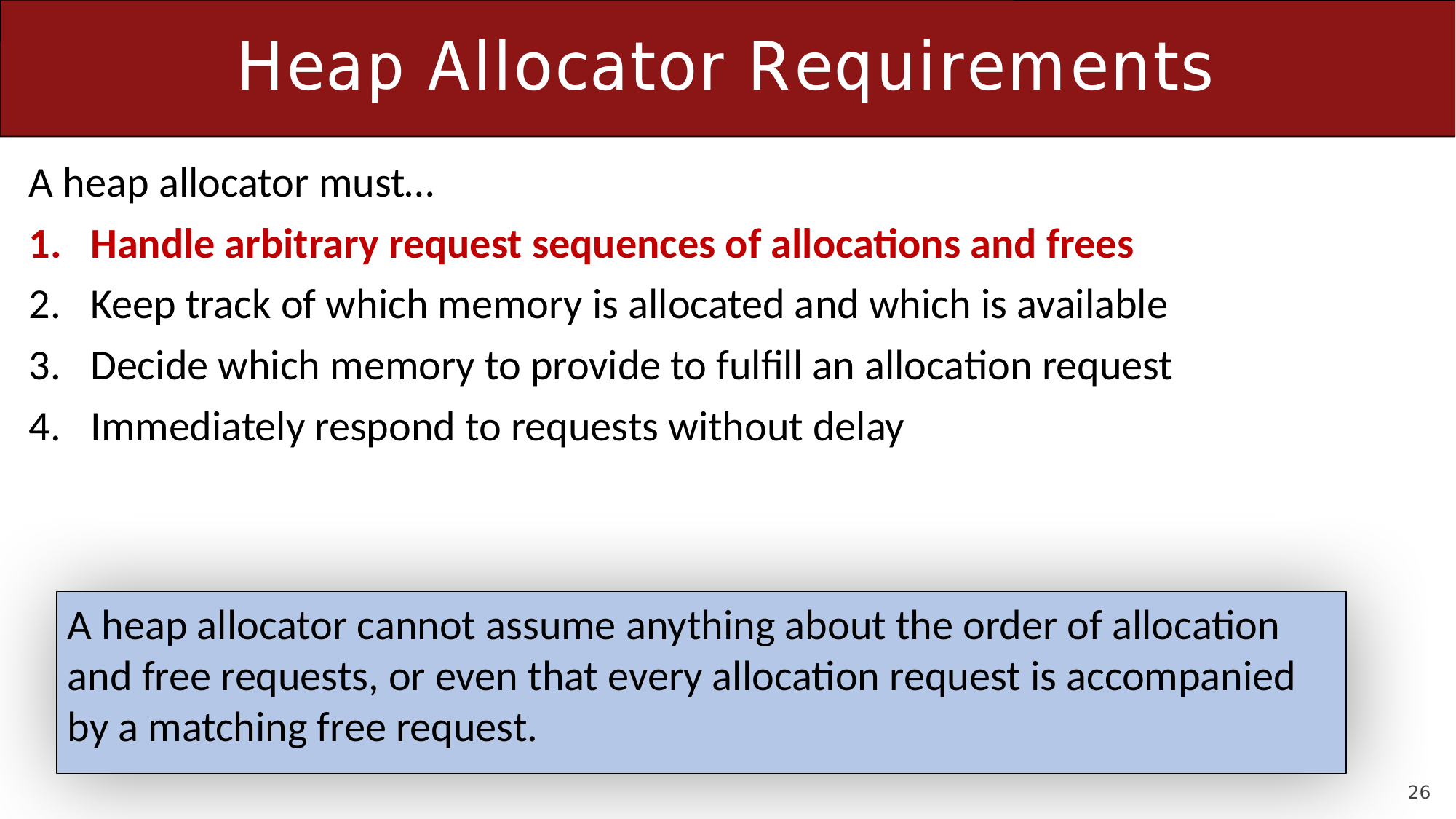

# Heap Allocator Requirements
A heap allocator must…
Handle arbitrary request sequences of allocations and frees
Keep track of which memory is allocated and which is available
Decide which memory to provide to fulfill an allocation request
Immediately respond to requests without delay

A heap allocator cannot assume anything about the order of allocation and free requests, or even that every allocation request is accompanied by a matching free request.